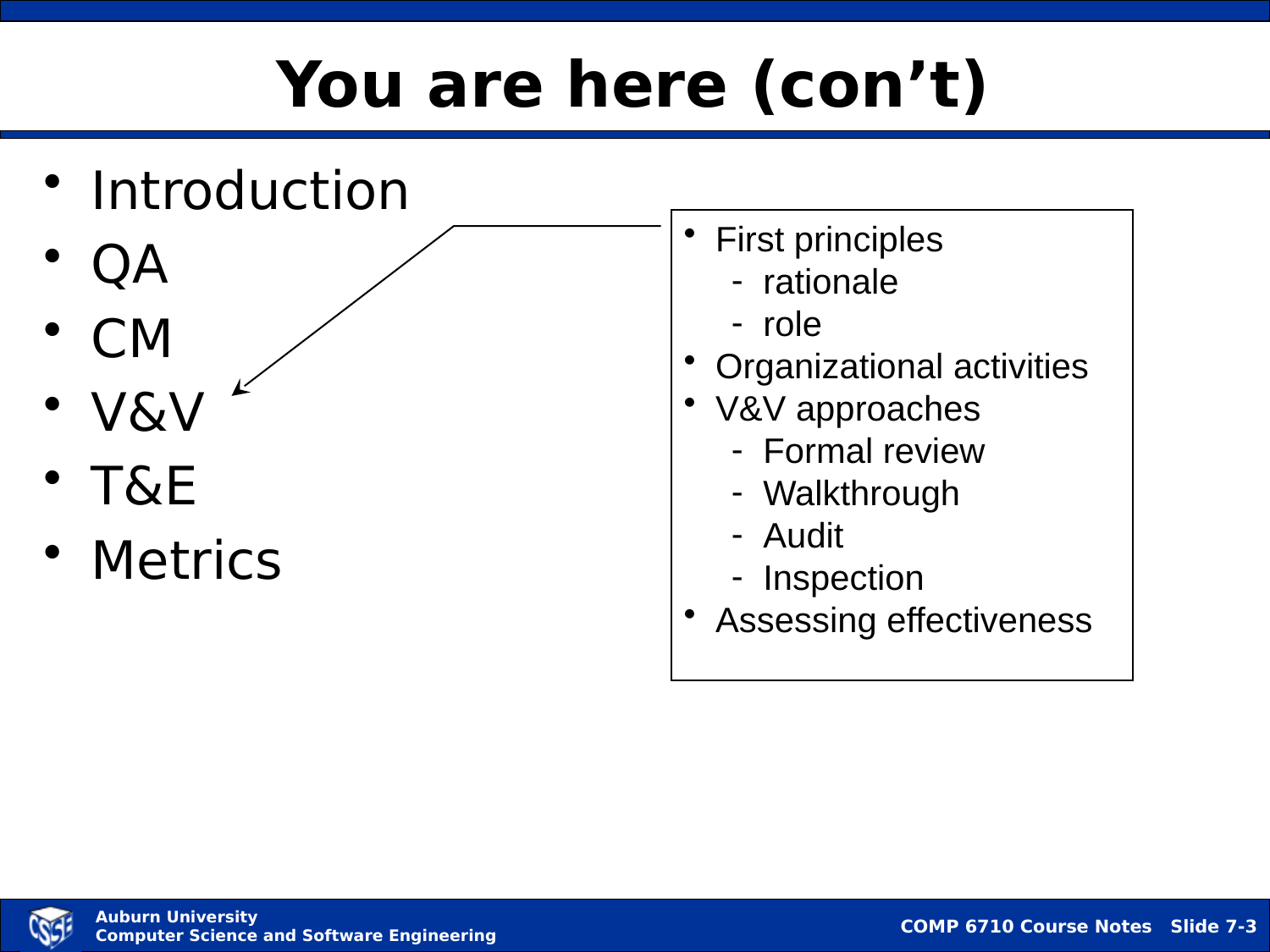

# You are here (con’t)
Introduction
QA
CM
V&V
T&E
Metrics
First principles
rationale
role
Organizational activities
V&V approaches
Formal review
Walkthrough
Audit
Inspection
Assessing effectiveness